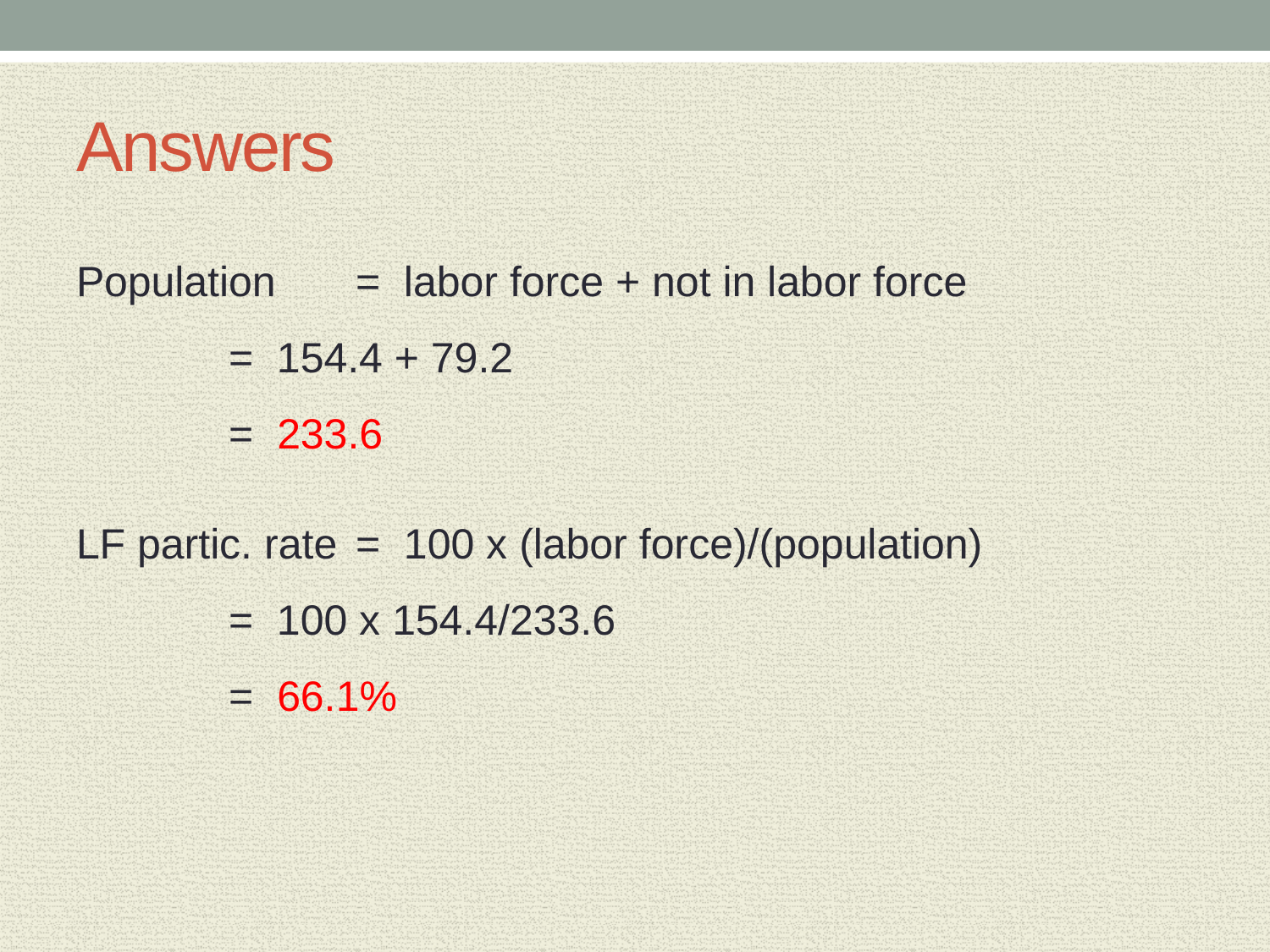

# Answers
Population	=  labor force + not in labor force
	=  154.4 + 79.2
	=  233.6
LF partic. rate	=  100 x (labor force)/(population)
	=  100 x 154.4/233.6
	=  66.1%